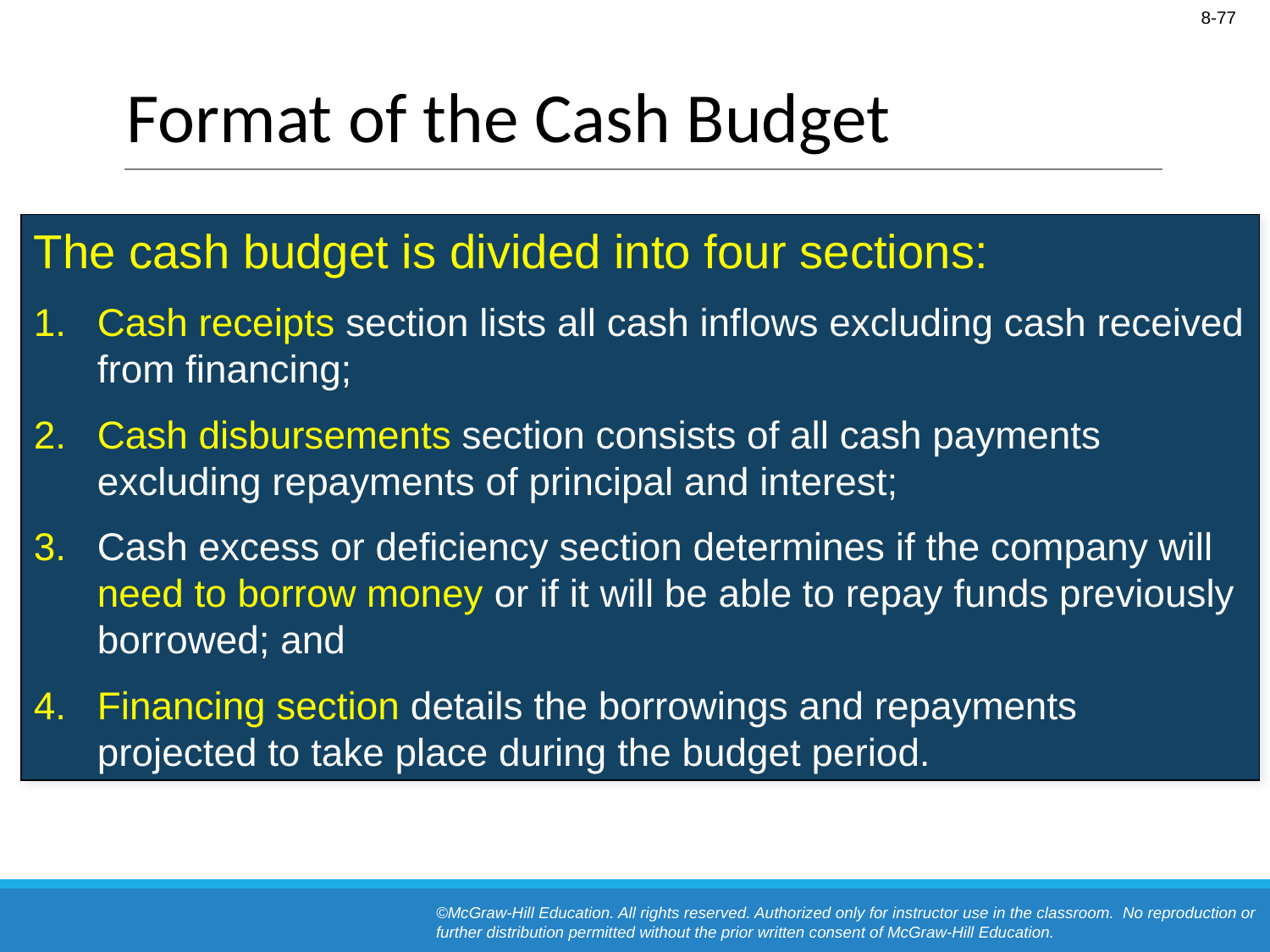

# Format of the Cash Budget
The cash budget is divided into four sections:
Cash receipts section lists all cash inflows excluding cash received from financing;
Cash disbursements section consists of all cash payments excluding repayments of principal and interest;
Cash excess or deficiency section determines if the company will need to borrow money or if it will be able to repay funds previously borrowed; and
Financing section details the borrowings and repayments projected to take place during the budget period.